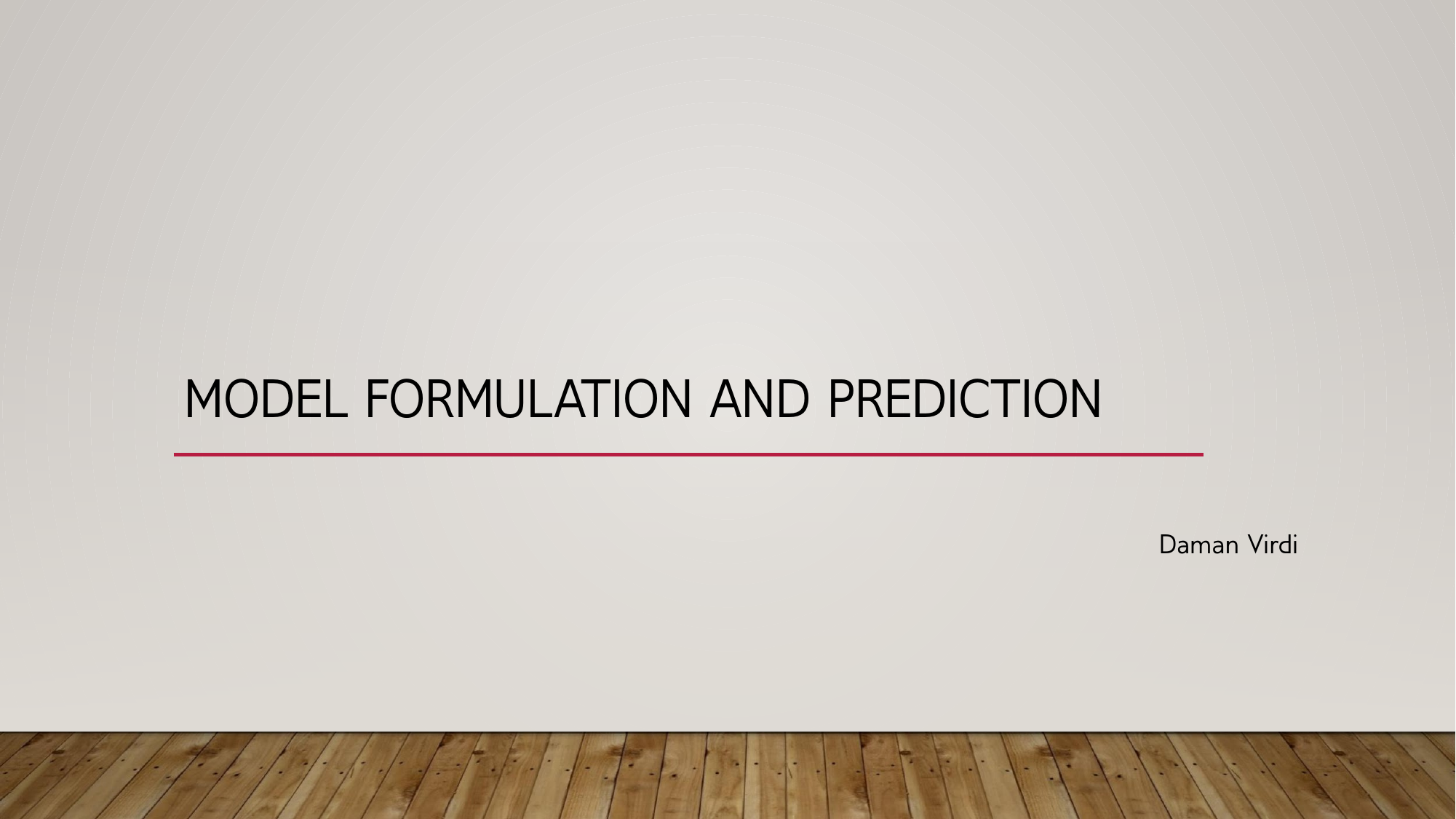

# MODEL FORMULATION AND PREDICTION
Daman Virdi